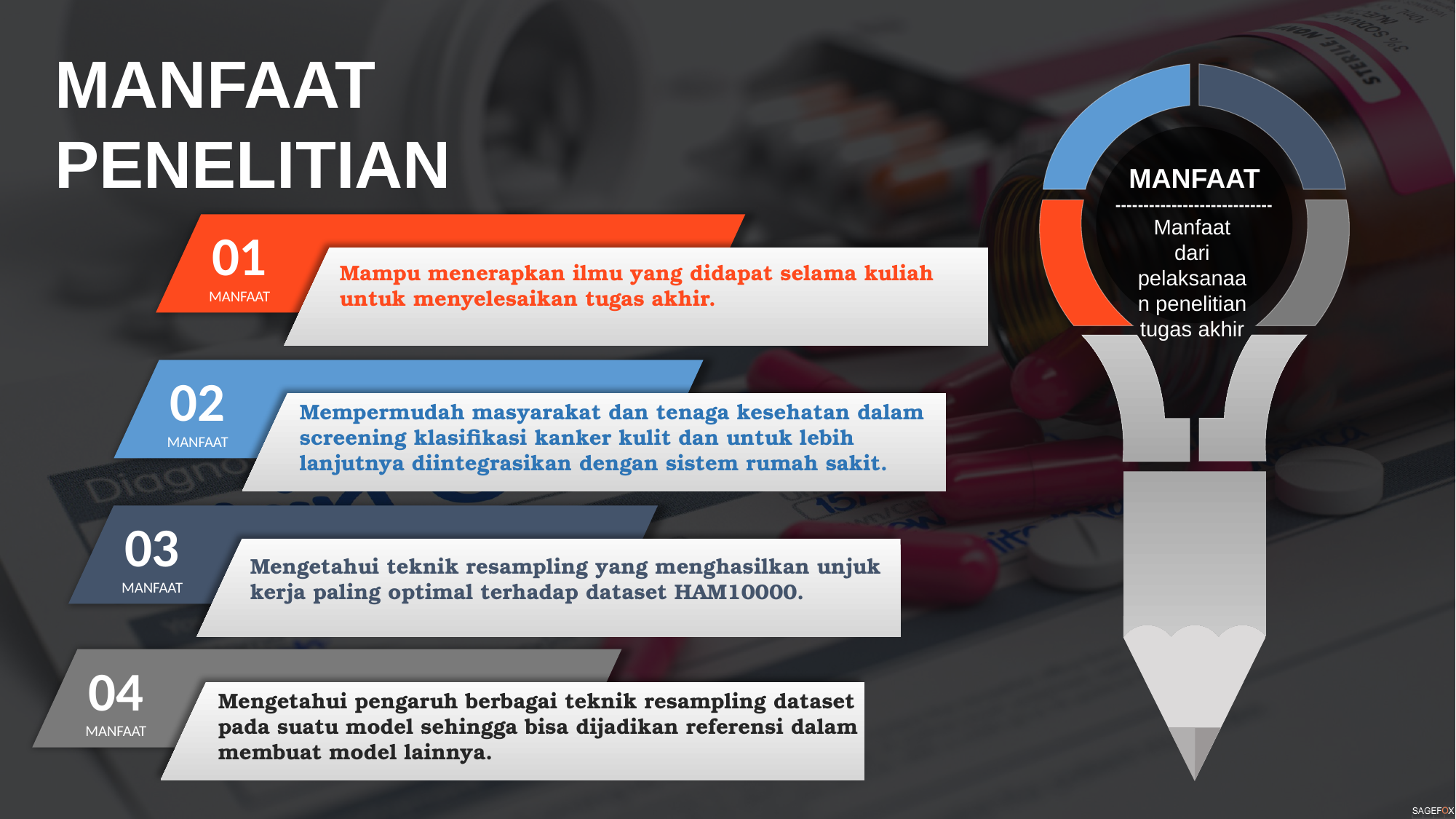

MANFAAT PENELITIAN

MANFAAT
----------------------------

Manfaat dari pelaksanaan penelitian tugas akhir

01
MANFAAT

Mampu menerapkan ilmu yang didapat selama kuliah untuk menyelesaikan tugas akhir.

02
MANFAAT

Mempermudah masyarakat dan tenaga kesehatan dalam screening klasifikasi kanker kulit dan untuk lebih lanjutnya diintegrasikan dengan sistem rumah sakit.

03
MANFAAT

Mengetahui teknik resampling yang menghasilkan unjuk kerja paling optimal terhadap dataset HAM10000.

04
MANFAAT

Mengetahui pengaruh berbagai teknik resampling dataset pada suatu model sehingga bisa dijadikan referensi dalam membuat model lainnya.